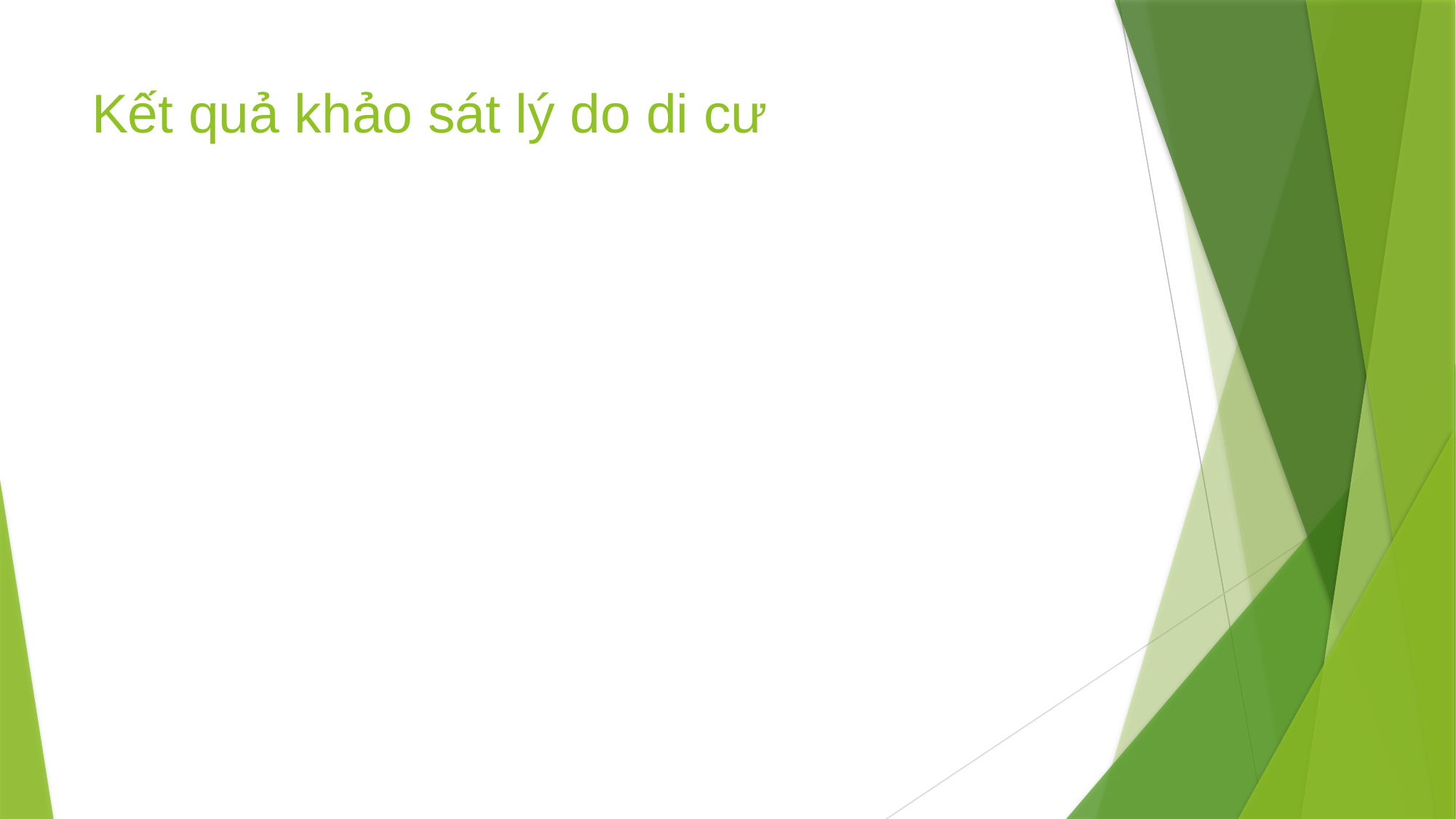

# Kết quả khảo sát lý do di cư